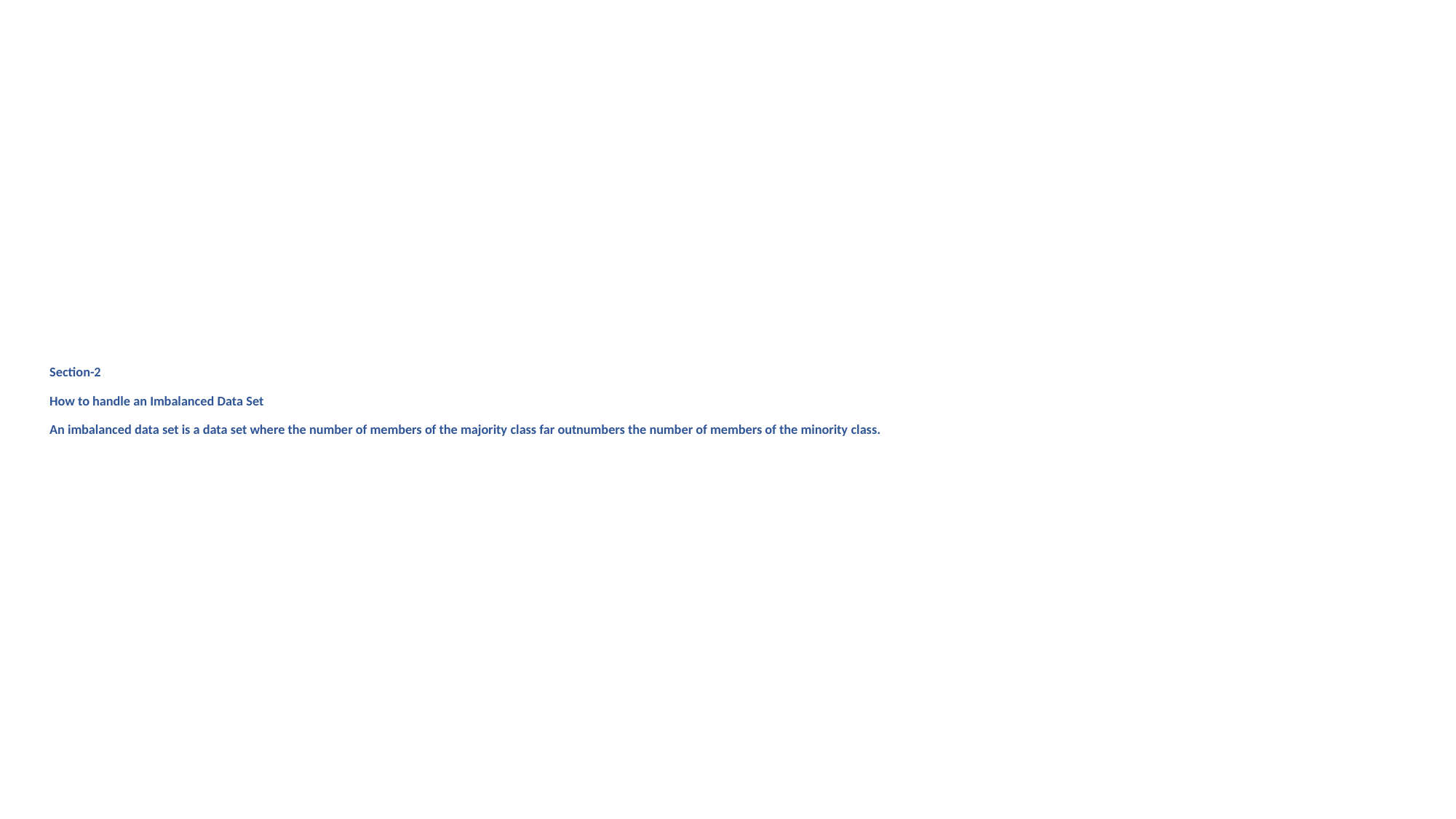

Section-2
How to handle an Imbalanced Data Set
An imbalanced data set is a data set where the number of members of the majority class far outnumbers the number of members of the minority class.